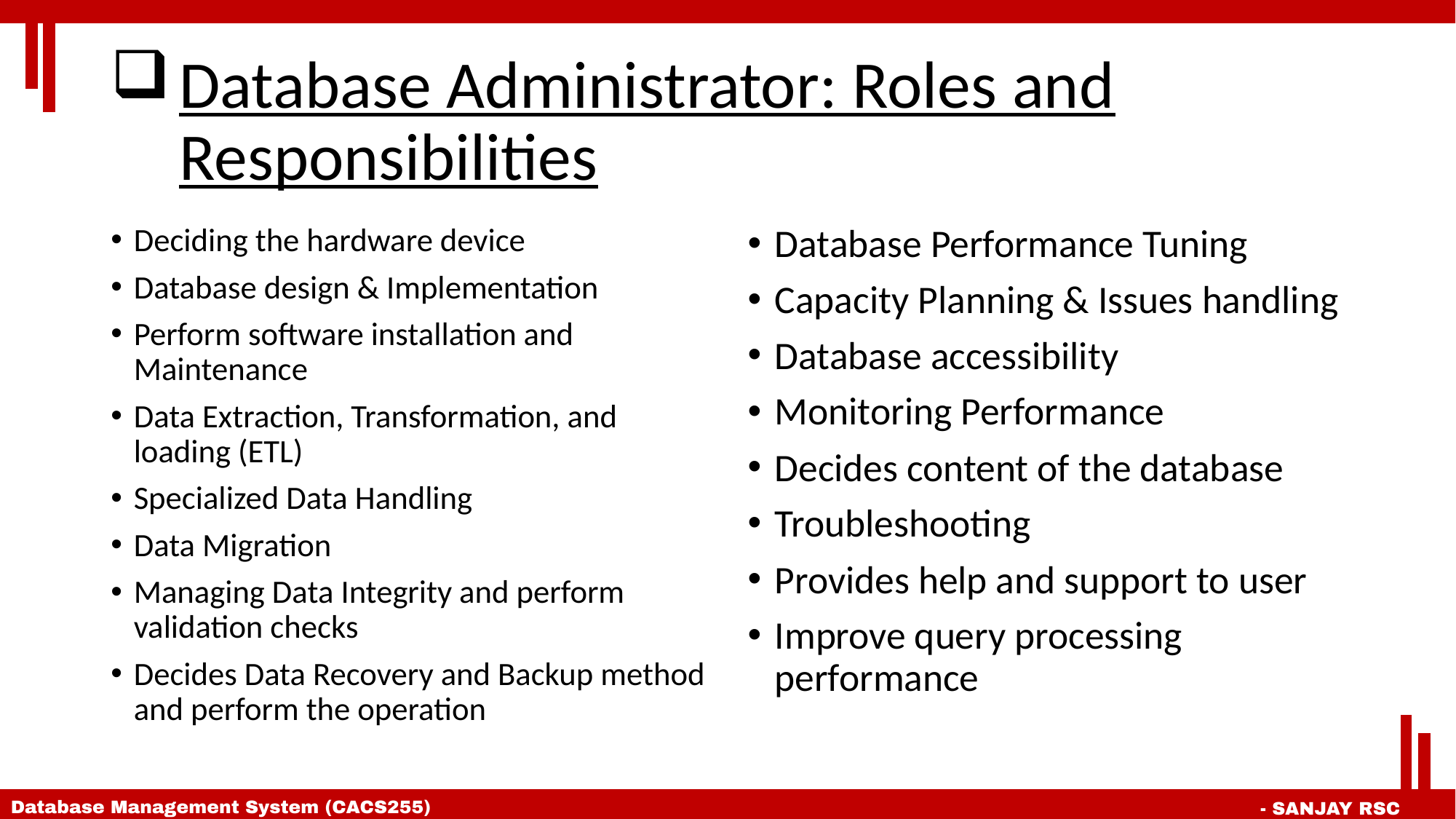

# Database Administrator: Roles and Responsibilities
Deciding the hardware device
Database design & Implementation
Perform software installation and Maintenance
Data Extraction, Transformation, and loading (ETL)
Specialized Data Handling
Data Migration
Managing Data Integrity and perform validation checks
Decides Data Recovery and Backup method and perform the operation
Database Performance Tuning
Capacity Planning & Issues handling
Database accessibility
Monitoring Performance
Decides content of the database
Troubleshooting
Provides help and support to user
Improve query processing performance